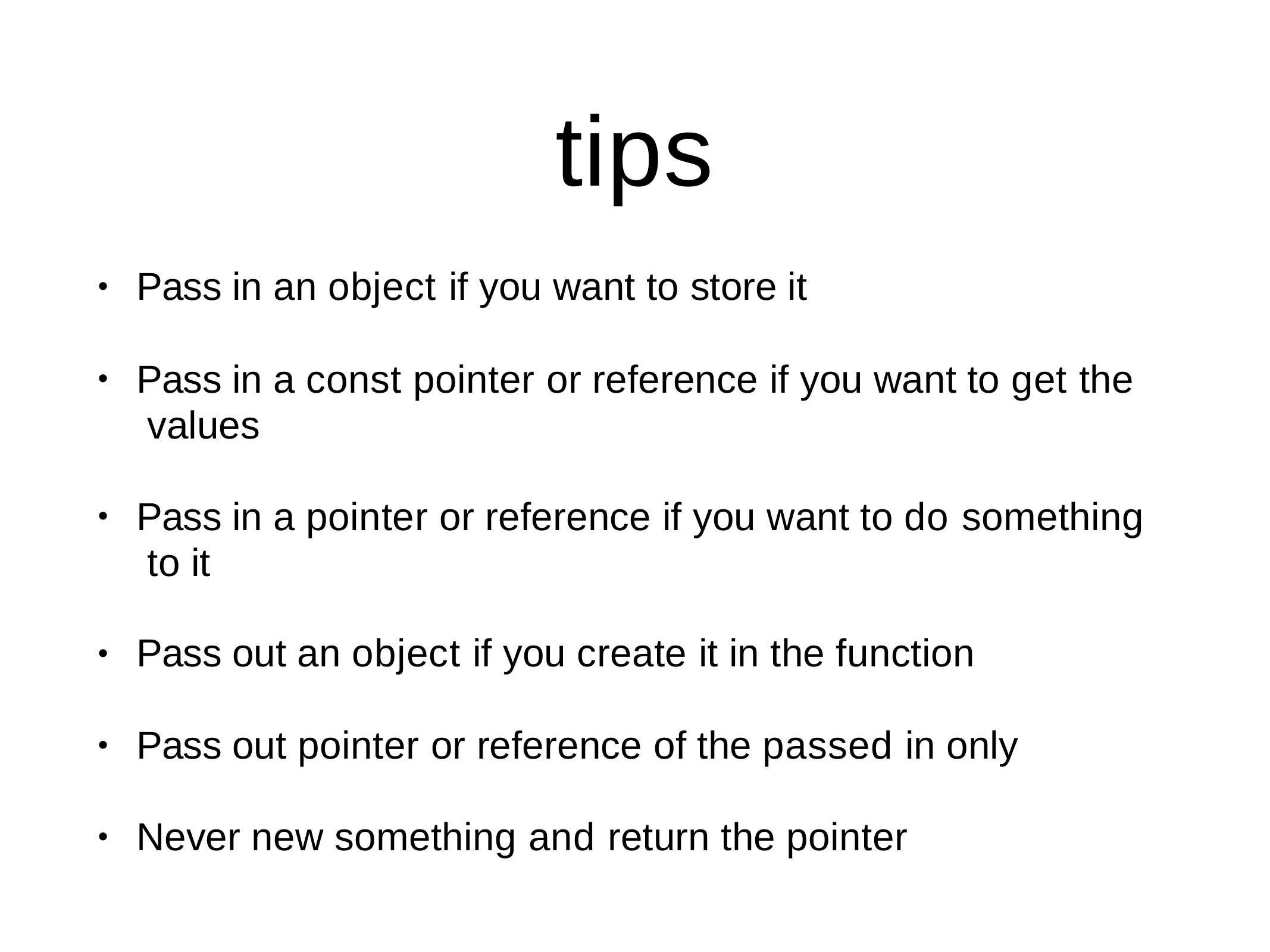

# tips
Pass in an object if you want to store it
•
Pass in a const pointer or reference if you want to get the  values
•
Pass in a pointer or reference if you want to do something  to it
•
Pass out an object if you create it in the function
•
Pass out pointer or reference of the passed in only
•
Never new something and return the pointer
•